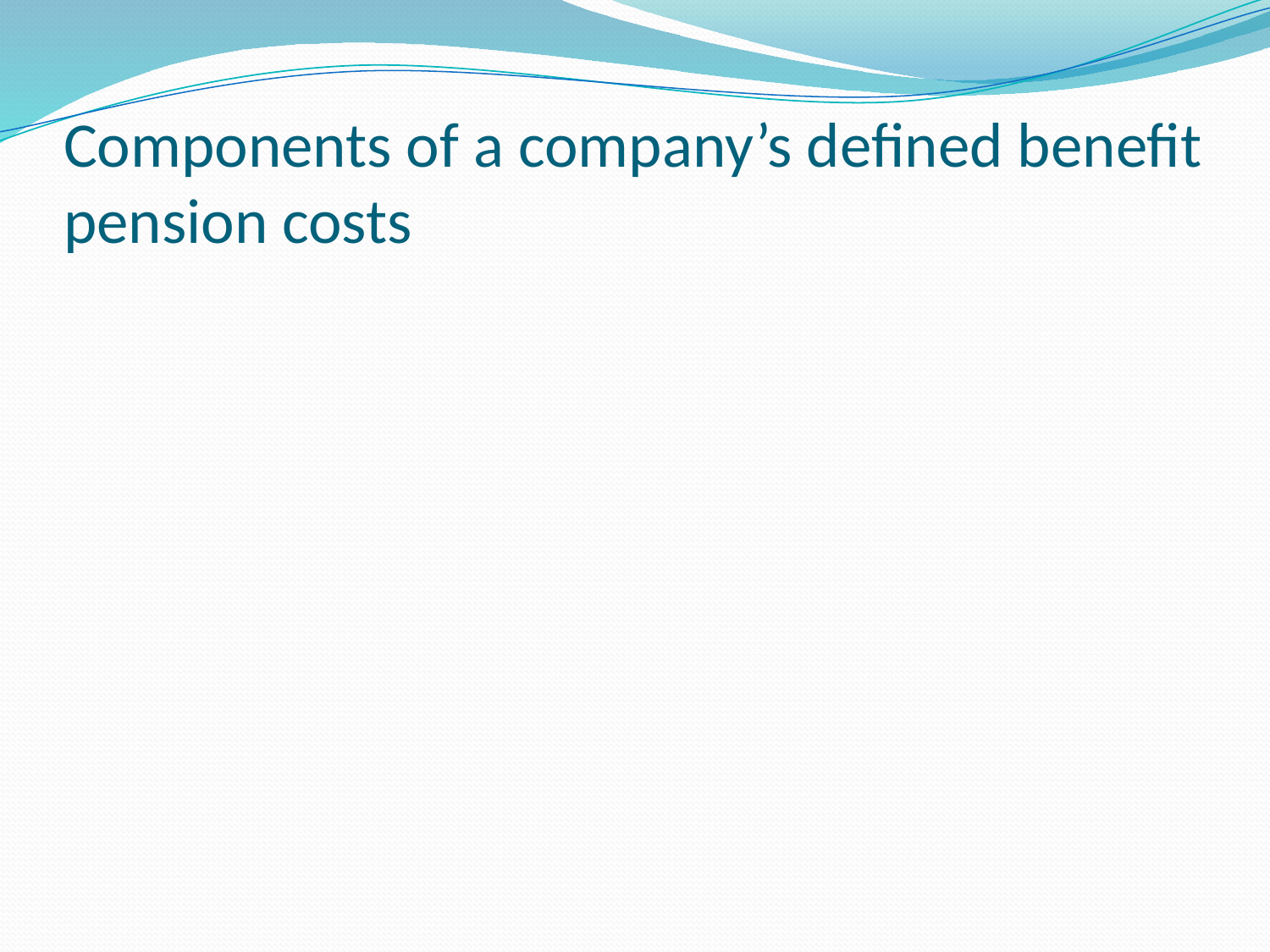

# Components of a company’s defined benefit pension costs